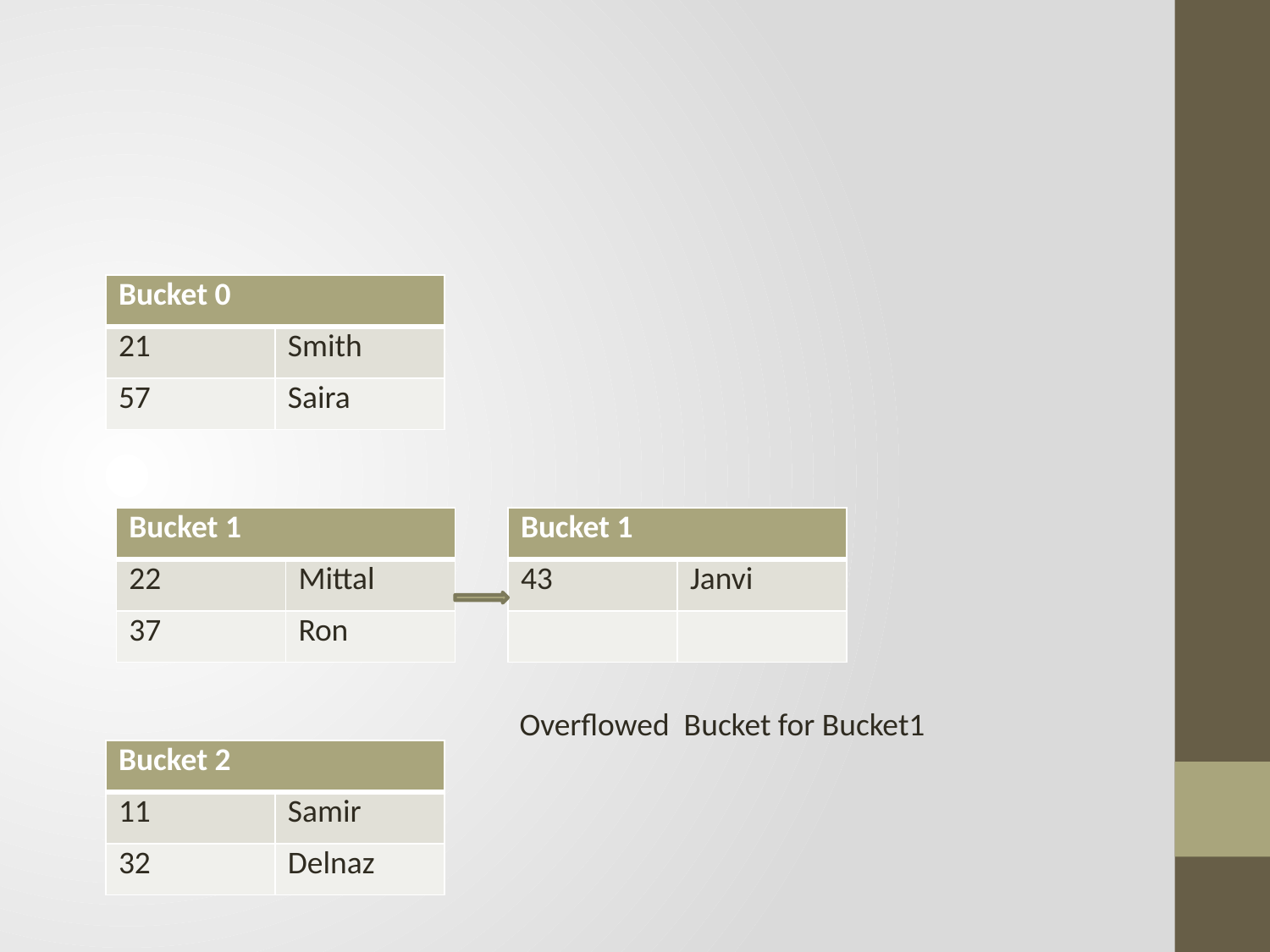

#
| Bucket 0 |  |
| --- | --- |
| 21 | Smith |
| 57 | Saira |
| Bucket 1 |  |
| --- | --- |
| 22 | Mittal |
| 37 | Ron |
| Bucket 1 |  |
| --- | --- |
| 43 | Janvi |
|  |  |

Overflowed  Bucket for Bucket1
| Bucket 2 |  |
| --- | --- |
| 11 | Samir |
| 32 | Delnaz |